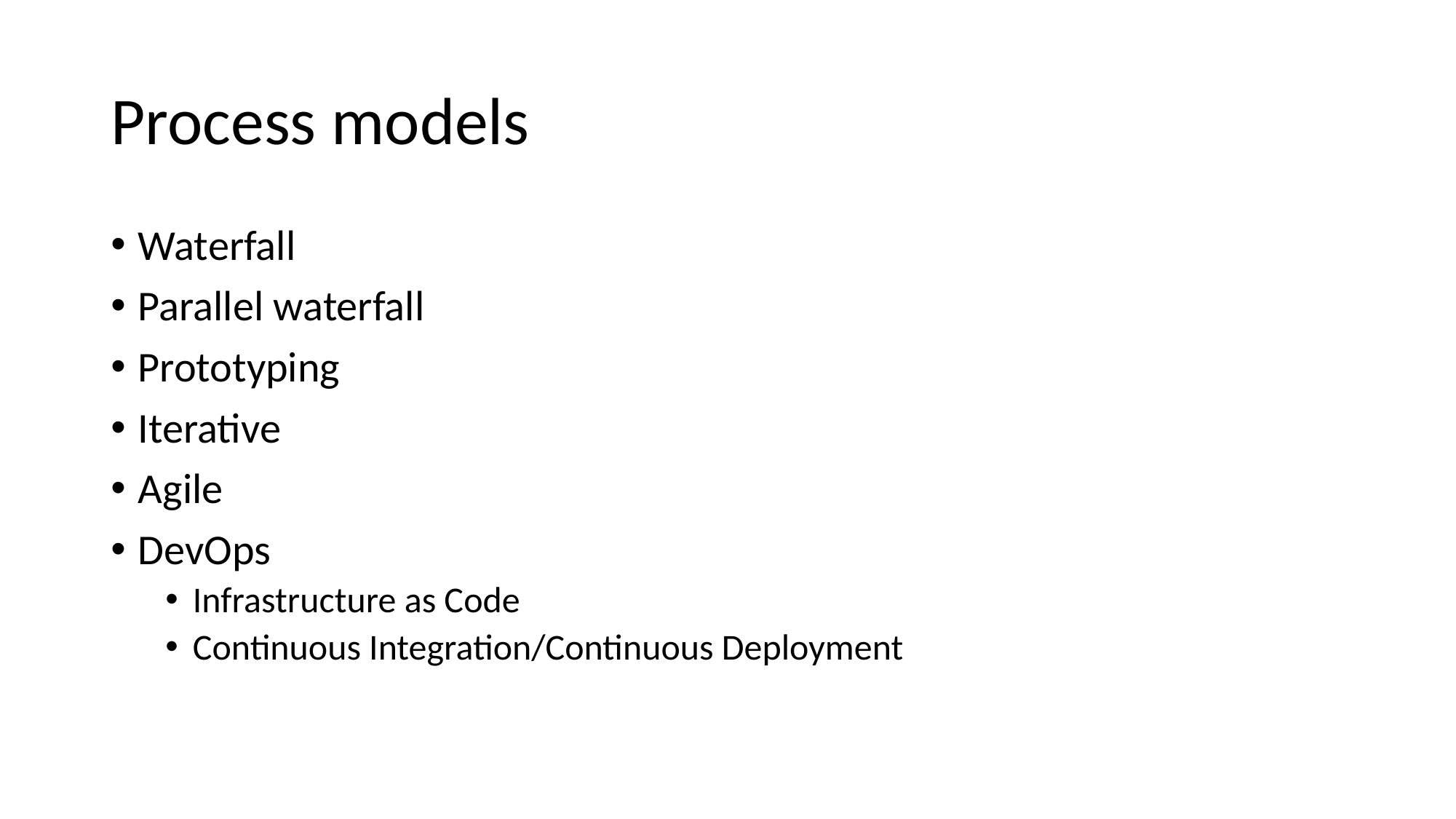

# Process models
Waterfall
Parallel waterfall
Prototyping
Iterative
Agile
DevOps
Infrastructure as Code
Continuous Integration/Continuous Deployment